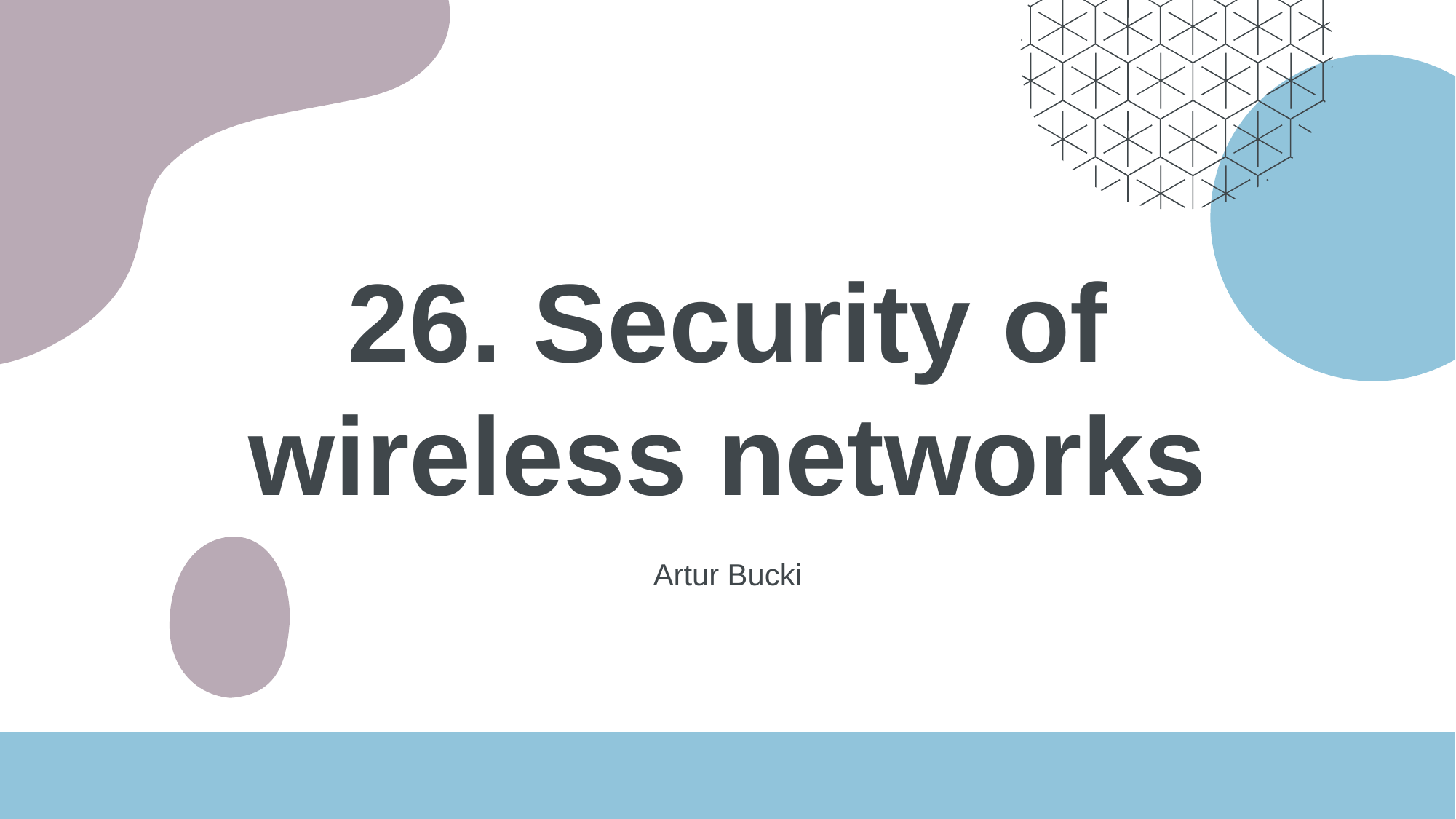

# 26. Security of wireless networks
Artur Bucki